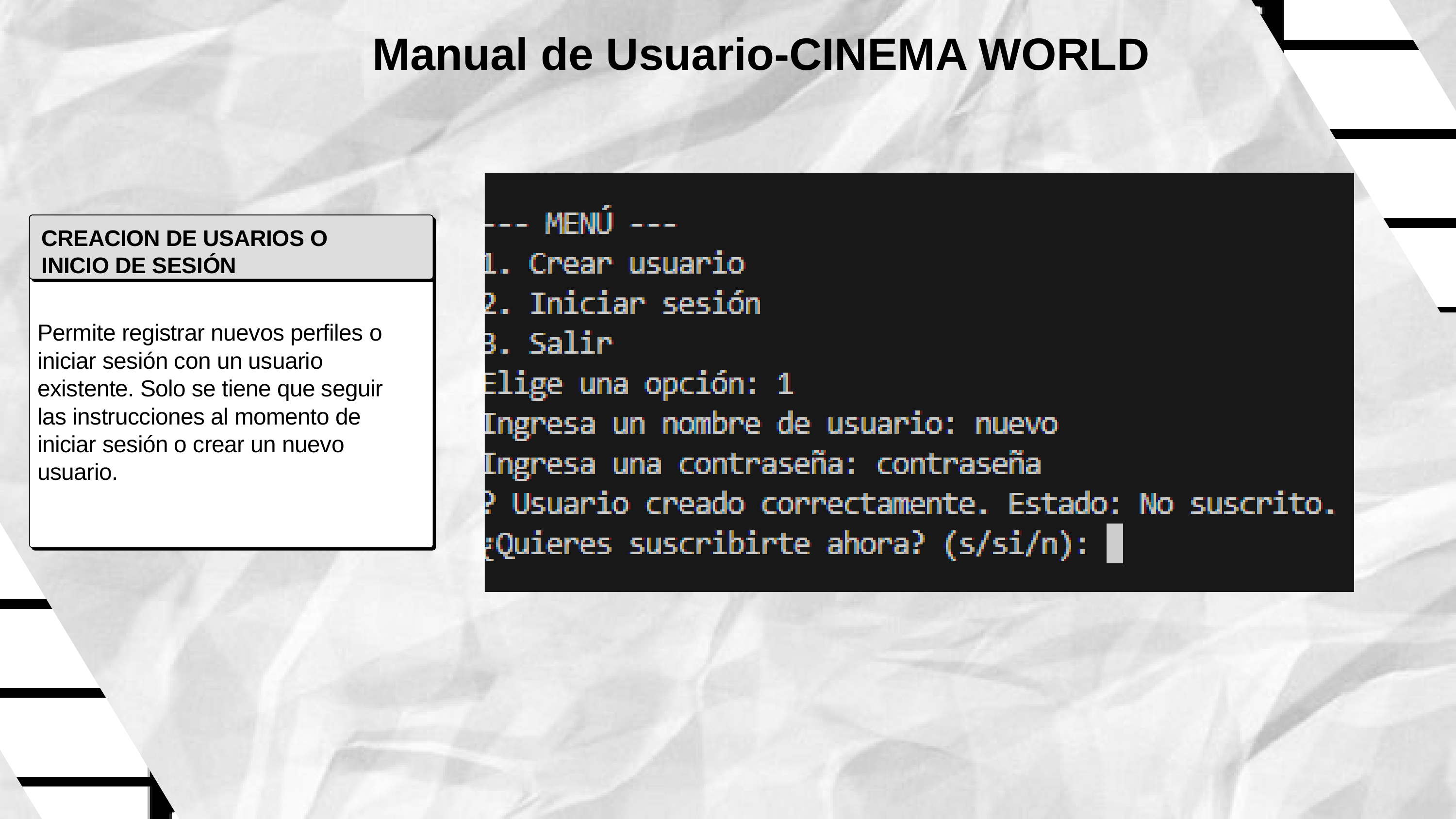

Manual de Usuario-CINEMA WORLD

CREACION DE USARIOS O INICIO DE SESIÓN
Permite registrar nuevos perfiles o iniciar sesión con un usuario existente. Solo se tiene que seguir las instrucciones al momento de iniciar sesión o crear un nuevo usuario.